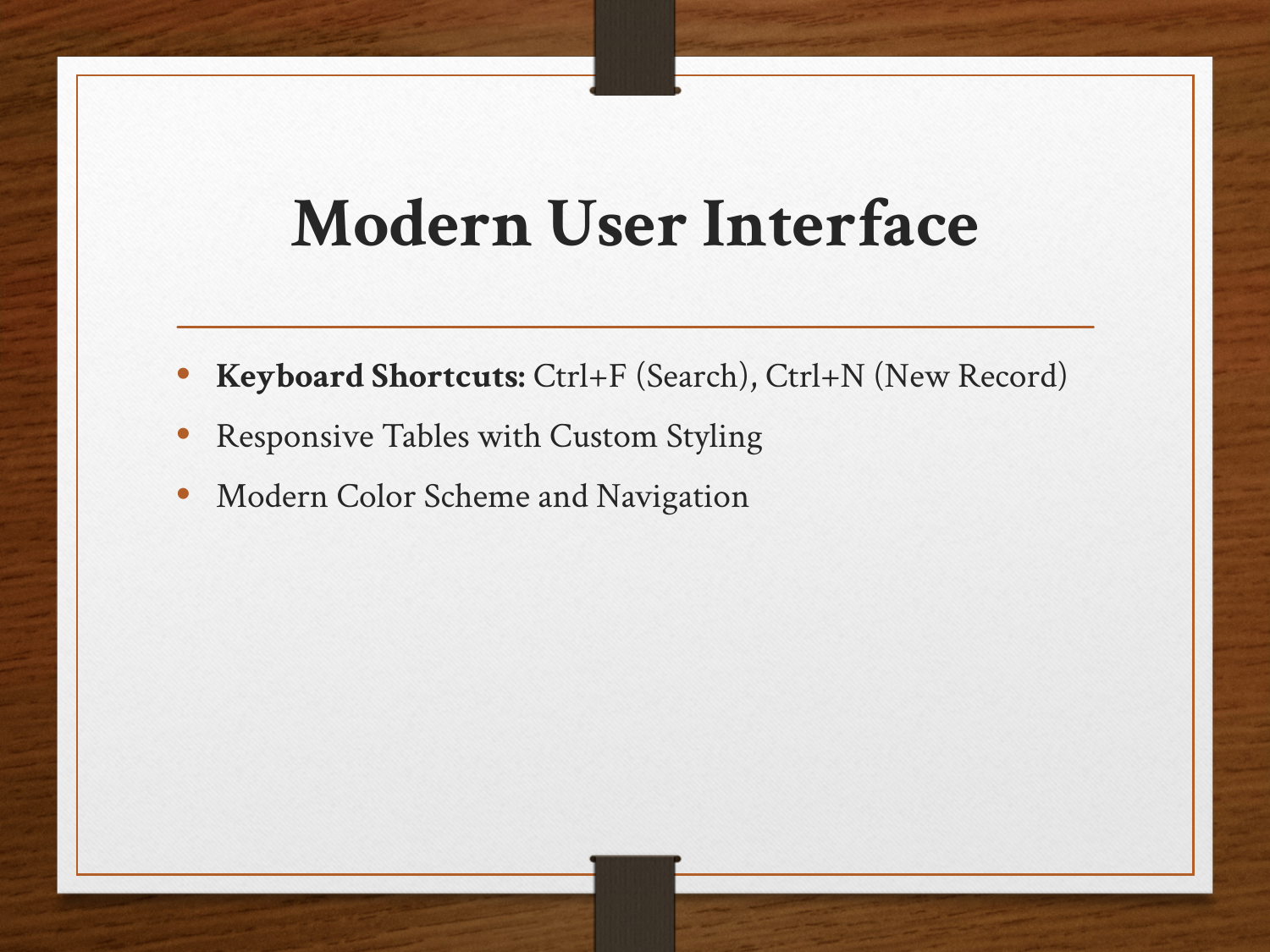

# Modern User Interface
Keyboard Shortcuts: Ctrl+F (Search), Ctrl+N (New Record)
Responsive Tables with Custom Styling
Modern Color Scheme and Navigation